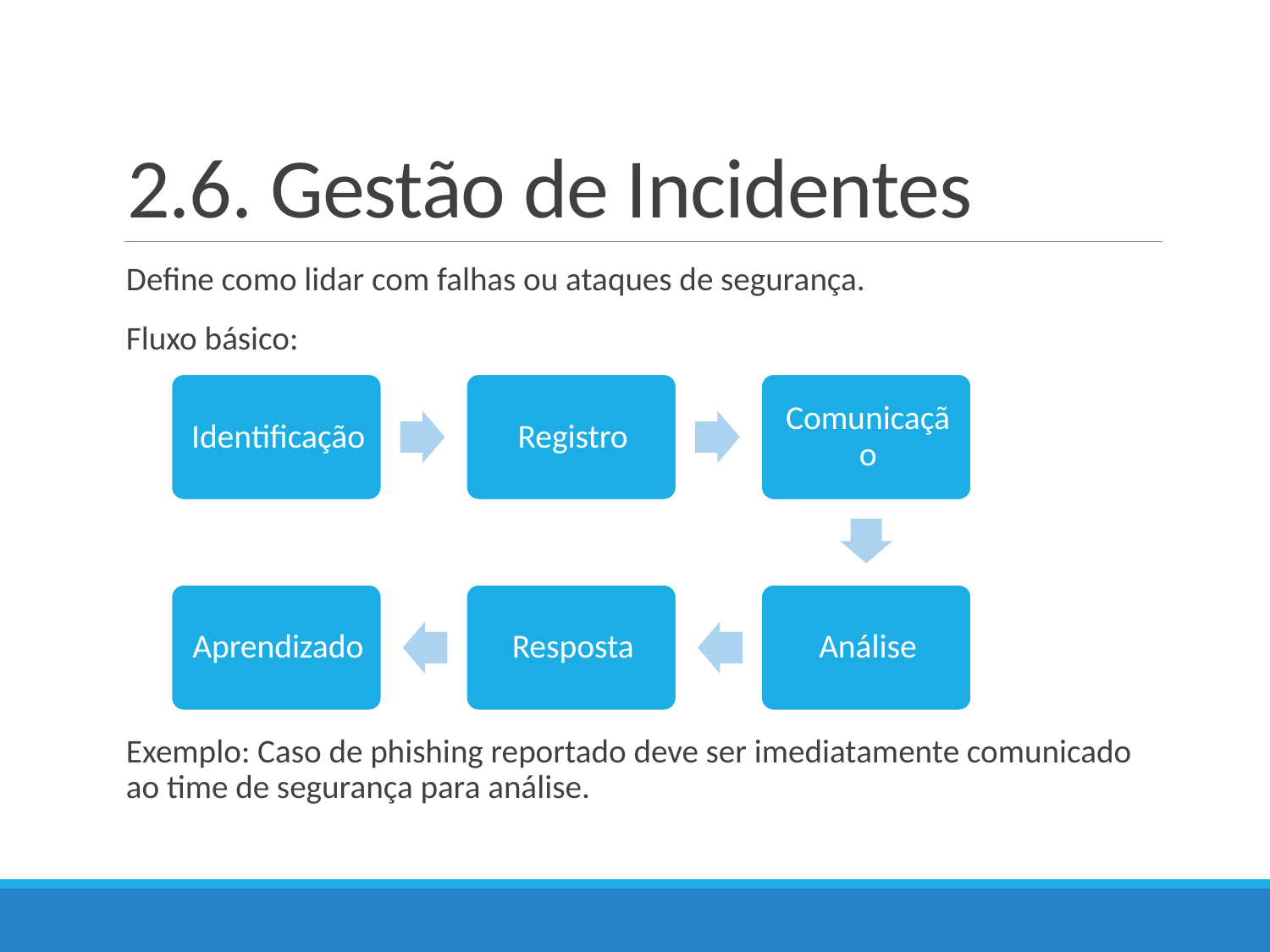

# 2.6. Gestão de Incidentes
Define como lidar com falhas ou ataques de segurança.
Fluxo básico:

Exemplo: Caso de phishing reportado deve ser imediatamente comunicado ao time de segurança para análise.
Identificação

Registro

Comunicação

Análise

Resposta

Aprendizado